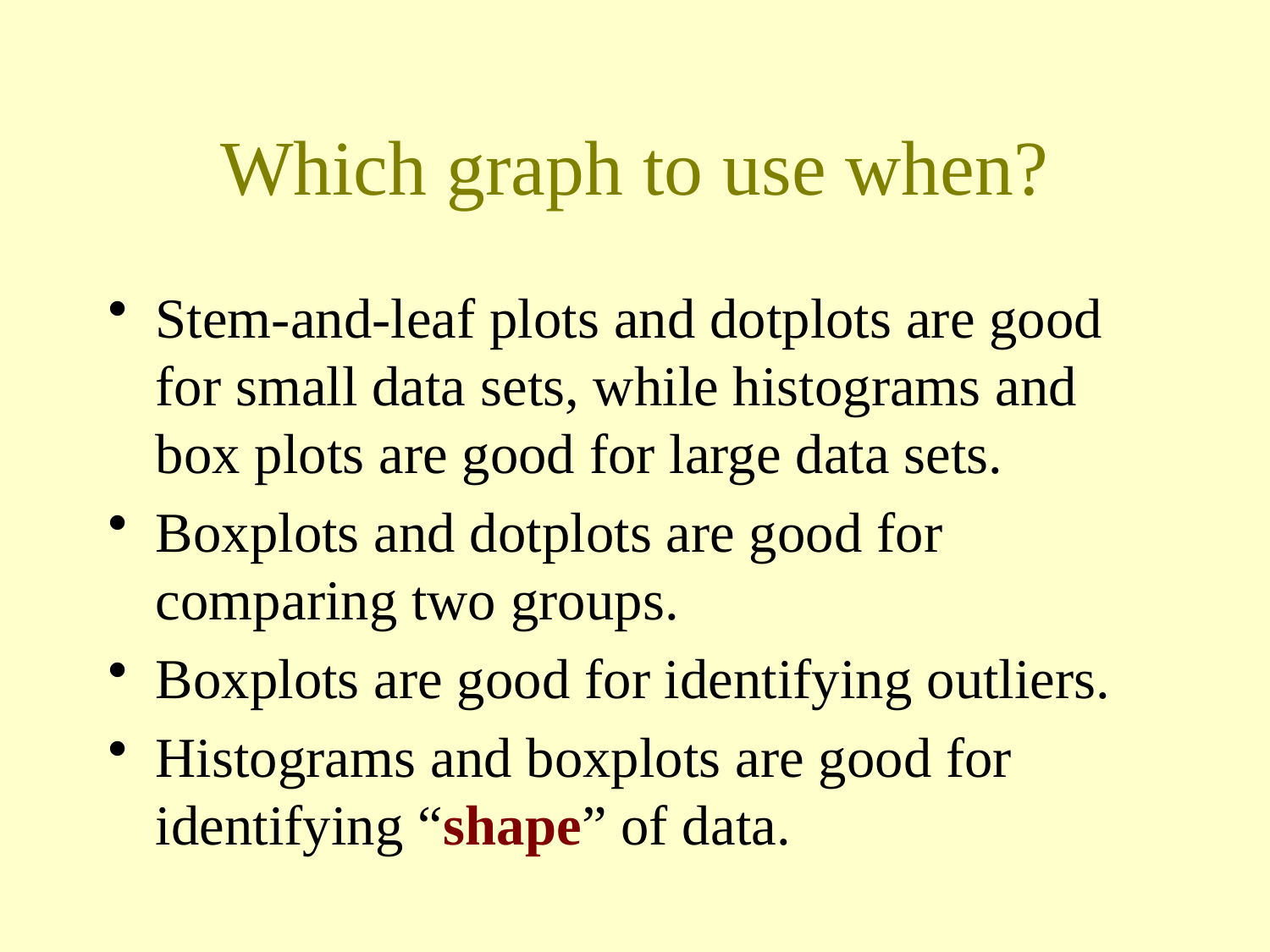

# Which graph to use when?
Stem-and-leaf plots and dotplots are good for small data sets, while histograms and box plots are good for large data sets.
Boxplots and dotplots are good for comparing two groups.
Boxplots are good for identifying outliers.
Histograms and boxplots are good for identifying “shape” of data.